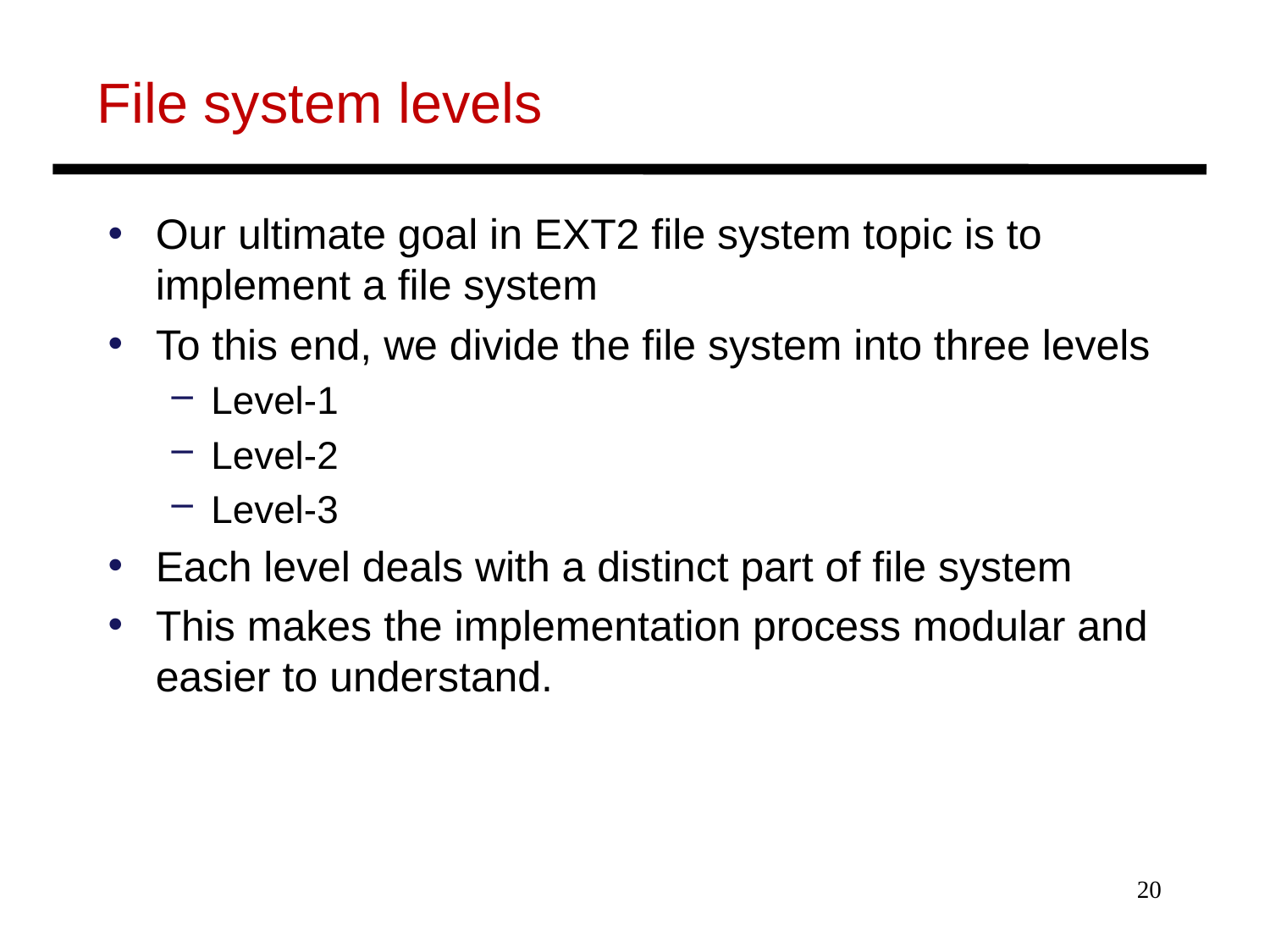

# File system levels
Our ultimate goal in EXT2 file system topic is to implement a file system
To this end, we divide the file system into three levels
Level-1
Level-2
Level-3
Each level deals with a distinct part of ﬁle system
This makes the implementation process modular and easier to understand.
20